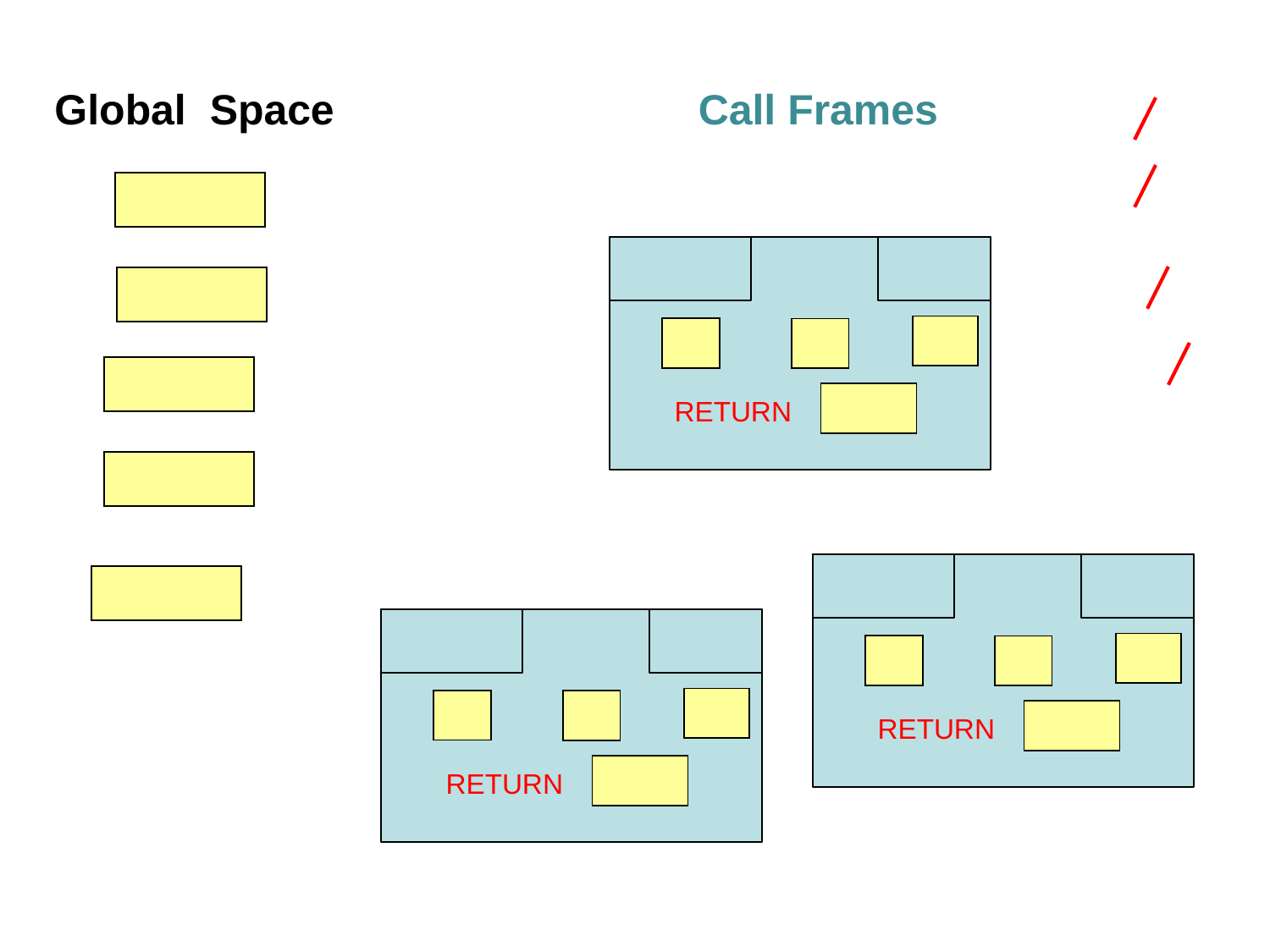

Global  Space
Call Frames

RETURN

RETURN

RETURN